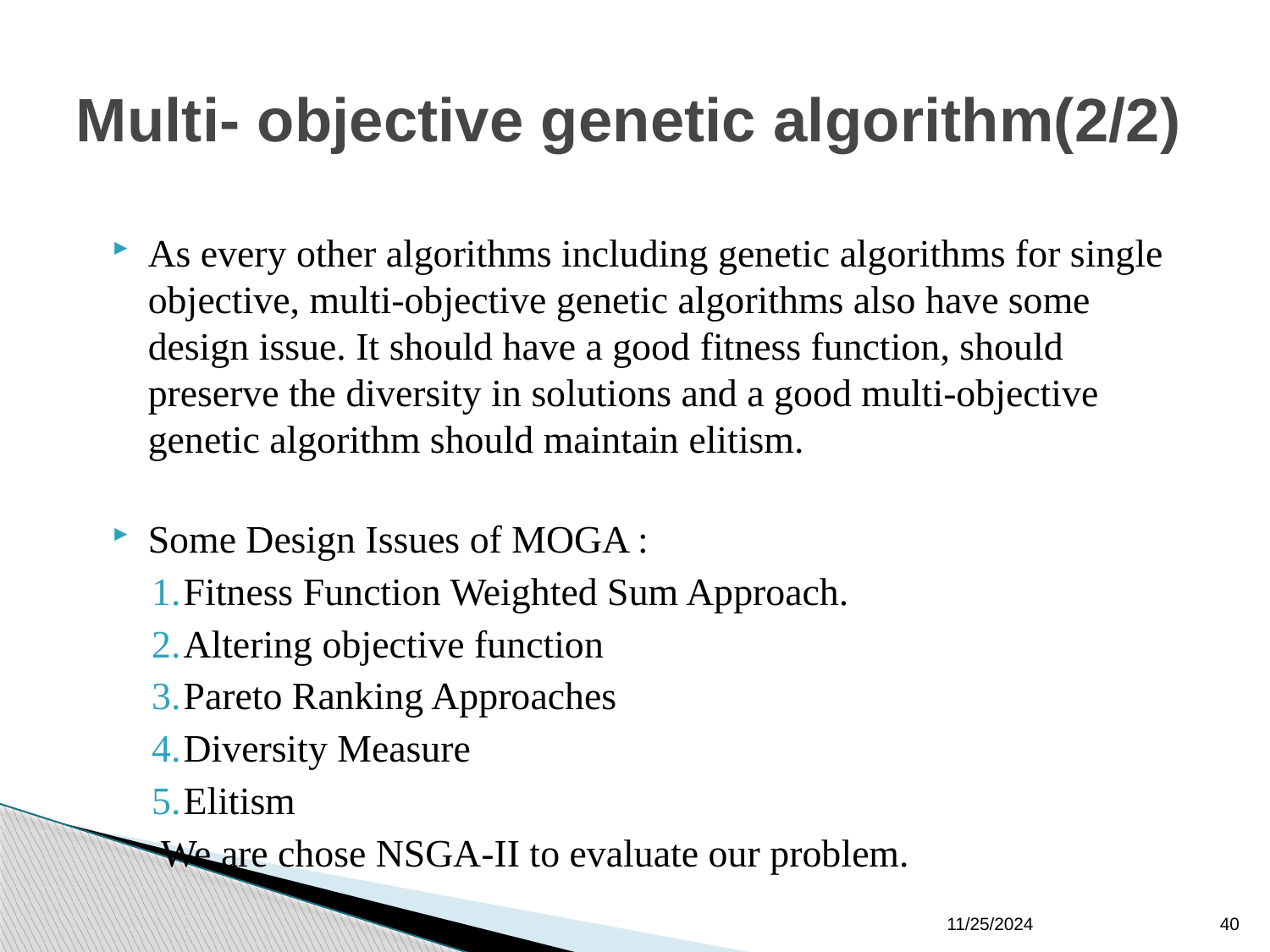

# Multi- objective genetic algorithm(2/2)
As every other algorithms including genetic algorithms for single objective, multi-objective genetic algorithms also have some design issue. It should have a good fitness function, should preserve the diversity in solutions and a good multi-objective genetic algorithm should maintain elitism.
Some Design Issues of MOGA :
Fitness Function Weighted Sum Approach.
Altering objective function
Pareto Ranking Approaches
Diversity Measure
Elitism
We are chose NSGA-II to evaluate our problem.
11/25/2024
40